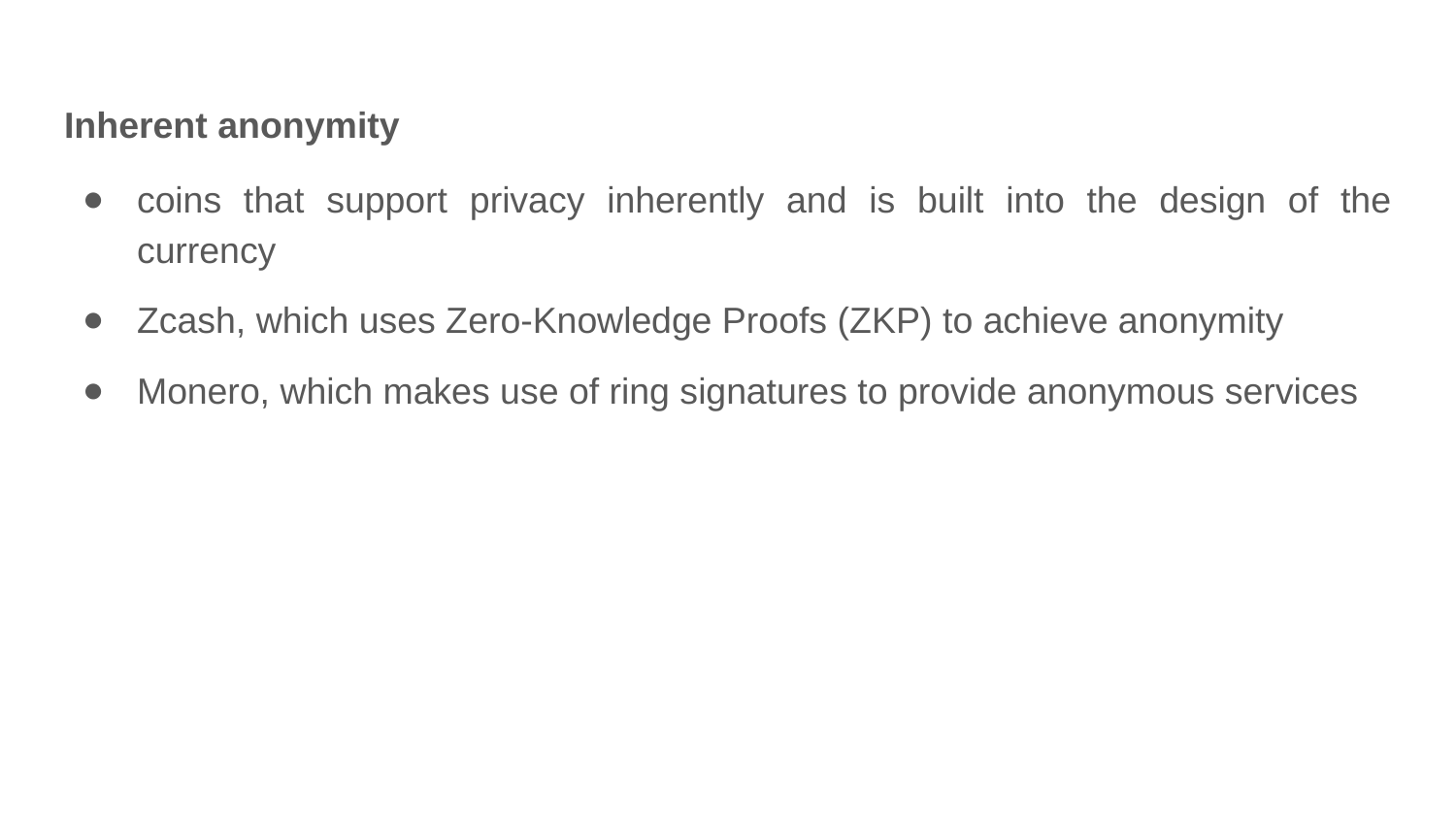

Inherent anonymity
coins that support privacy inherently and is built into the design of the currency
Zcash, which uses Zero-Knowledge Proofs (ZKP) to achieve anonymity
Monero, which makes use of ring signatures to provide anonymous services